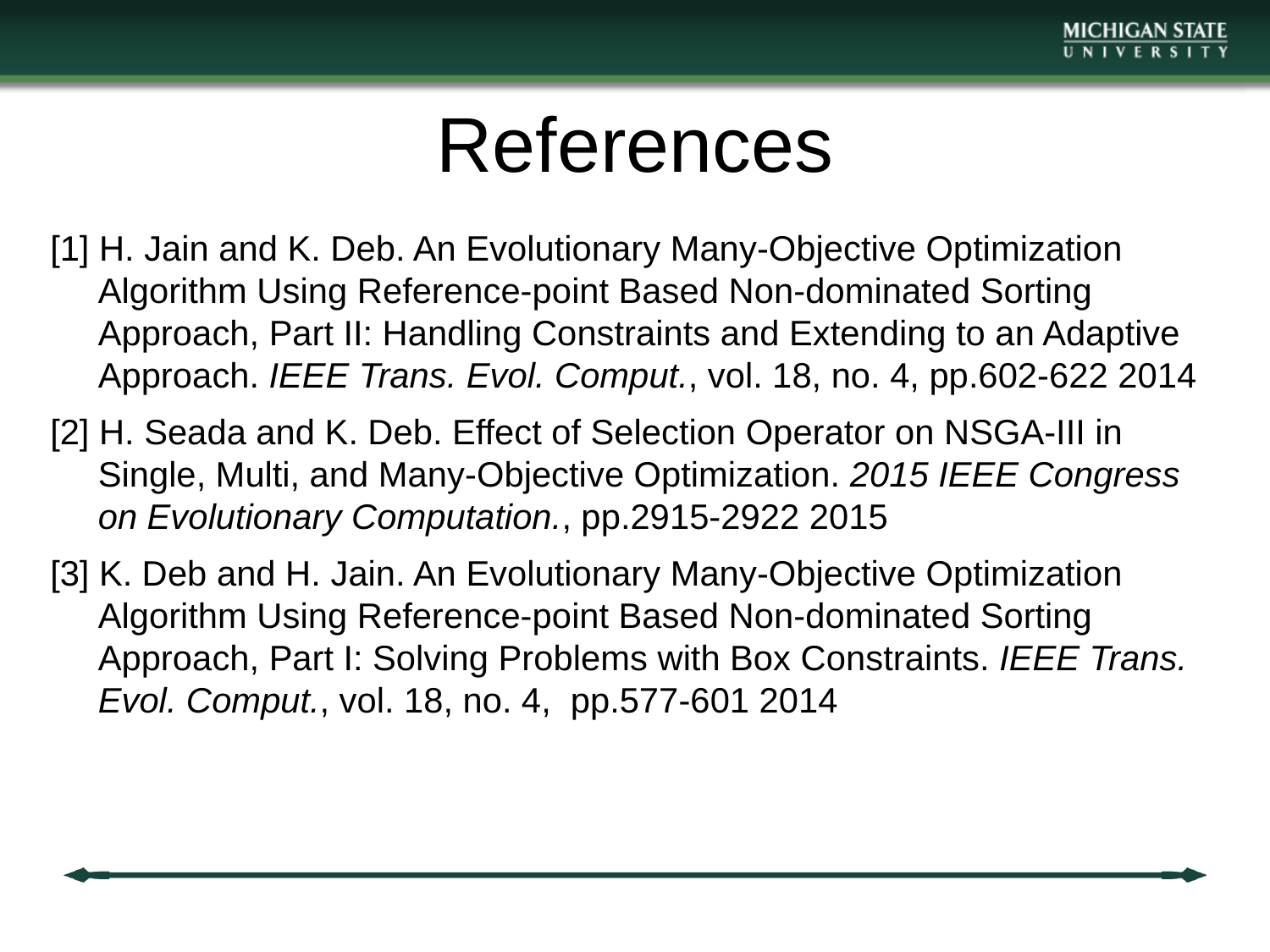

# References
[1] H. Jain and K. Deb. An Evolutionary Many-Objective Optimization Algorithm Using Reference-point Based Non-dominated Sorting Approach, Part II: Handling Constraints and Extending to an Adaptive Approach. IEEE Trans. Evol. Comput., vol. 18, no. 4, pp.602-622 2014
[2] H. Seada and K. Deb. Effect of Selection Operator on NSGA-III in Single, Multi, and Many-Objective Optimization. 2015 IEEE Congress on Evolutionary Computation., pp.2915-2922 2015
[3] K. Deb and H. Jain. An Evolutionary Many-Objective Optimization Algorithm Using Reference-point Based Non-dominated Sorting Approach, Part I: Solving Problems with Box Constraints. IEEE Trans. Evol. Comput., vol. 18, no. 4,  pp.577-601 2014